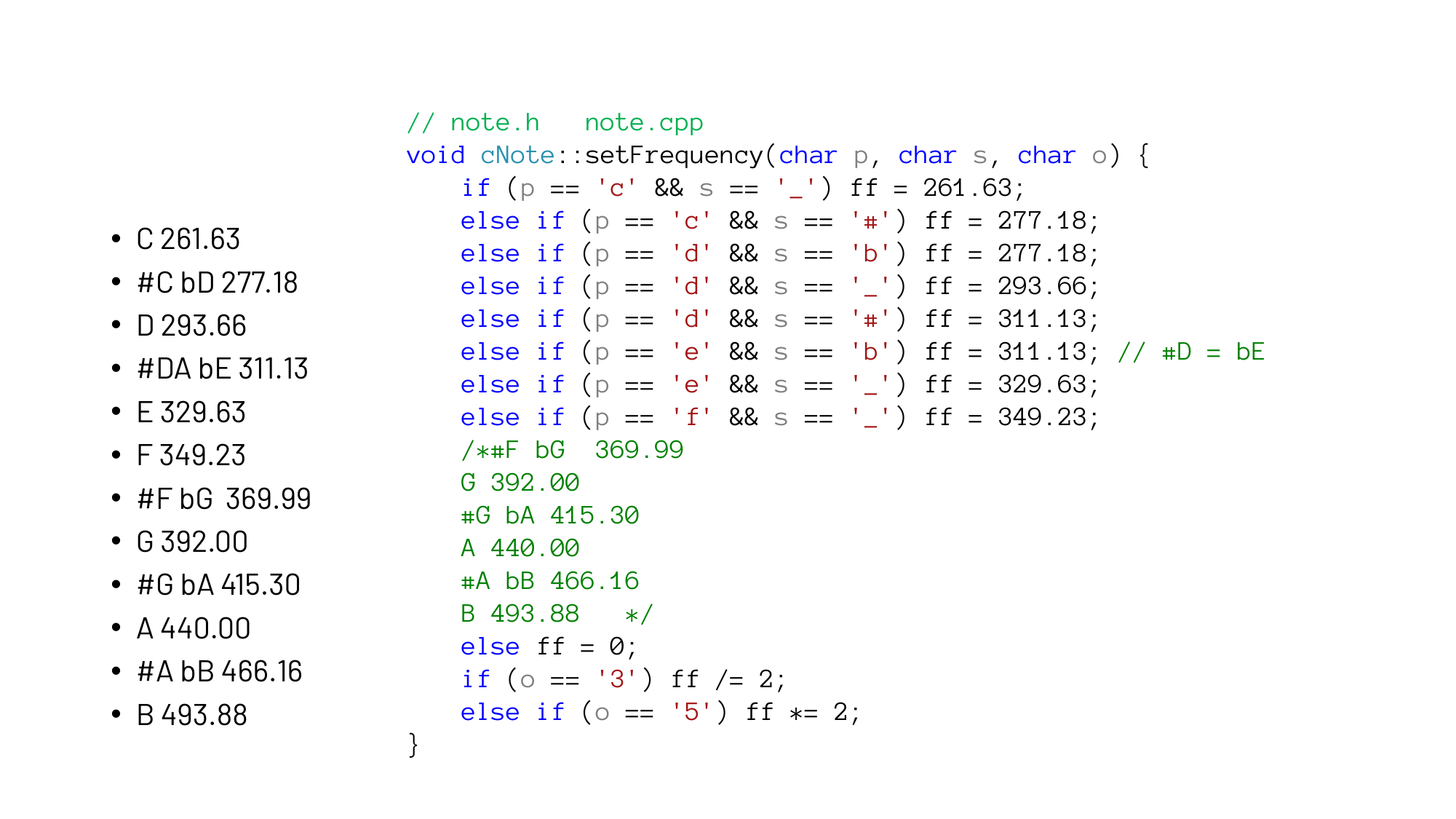

#
// note.h   note.cpp
void cNote::setFrequency(char p, char s, char o) {
if (p == 'c' && s == '_') ff = 261.63;
else if (p == 'c' && s == '#') ff = 277.18;
else if (p == 'd' && s == 'b') ff = 277.18;
else if (p == 'd' && s == '_') ff = 293.66;
else if (p == 'd' && s == '#') ff = 311.13;
else if (p == 'e' && s == 'b') ff = 311.13; // #D = bE
else if (p == 'e' && s == '_') ff = 329.63;
else if (p == 'f' && s == '_') ff = 349.23;
/*#F bG  369.99
G 392.00
#G bA 415.30
A 440.00
#A bB 466.16
B 493.88   */
else ff = 0;
if (o == '3') ff /= 2;
else if (o == '5') ff *= 2;
}
C 261.63
#C bD 277.18
D 293.66
#DA bE 311.13
E 329.63
F 349.23
#F bG  369.99
G 392.00
#G bA 415.30
A 440.00
#A bB 466.16
B 493.88